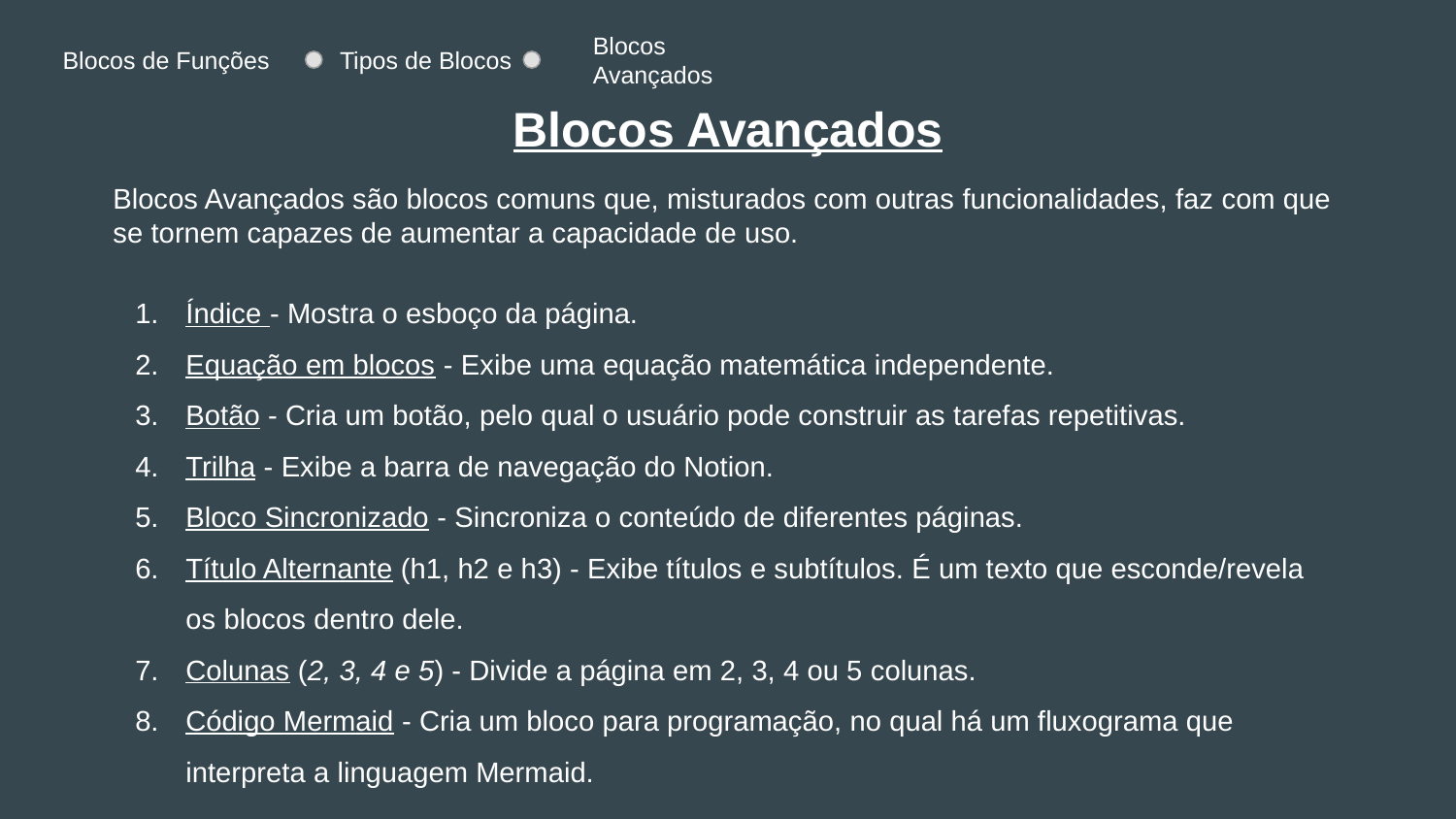

Blocos de Funções
Tipos de Blocos
Blocos Avançados

Blocos Avançados
Blocos Avançados são blocos comuns que, misturados com outras funcionalidades, faz com que se tornem capazes de aumentar a capacidade de uso.
Índice - Mostra o esboço da página.
Equação em blocos - Exibe uma equação matemática independente.
Botão - Cria um botão, pelo qual o usuário pode construir as tarefas repetitivas.
Trilha - Exibe a barra de navegação do Notion.
Bloco Sincronizado - Sincroniza o conteúdo de diferentes páginas.
Título Alternante (h1, h2 e h3) - Exibe títulos e subtítulos. É um texto que esconde/revela os blocos dentro dele.
Colunas (2, 3, 4 e 5) - Divide a página em 2, 3, 4 ou 5 colunas.
Código Mermaid - Cria um bloco para programação, no qual há um fluxograma que interpreta a linguagem Mermaid.